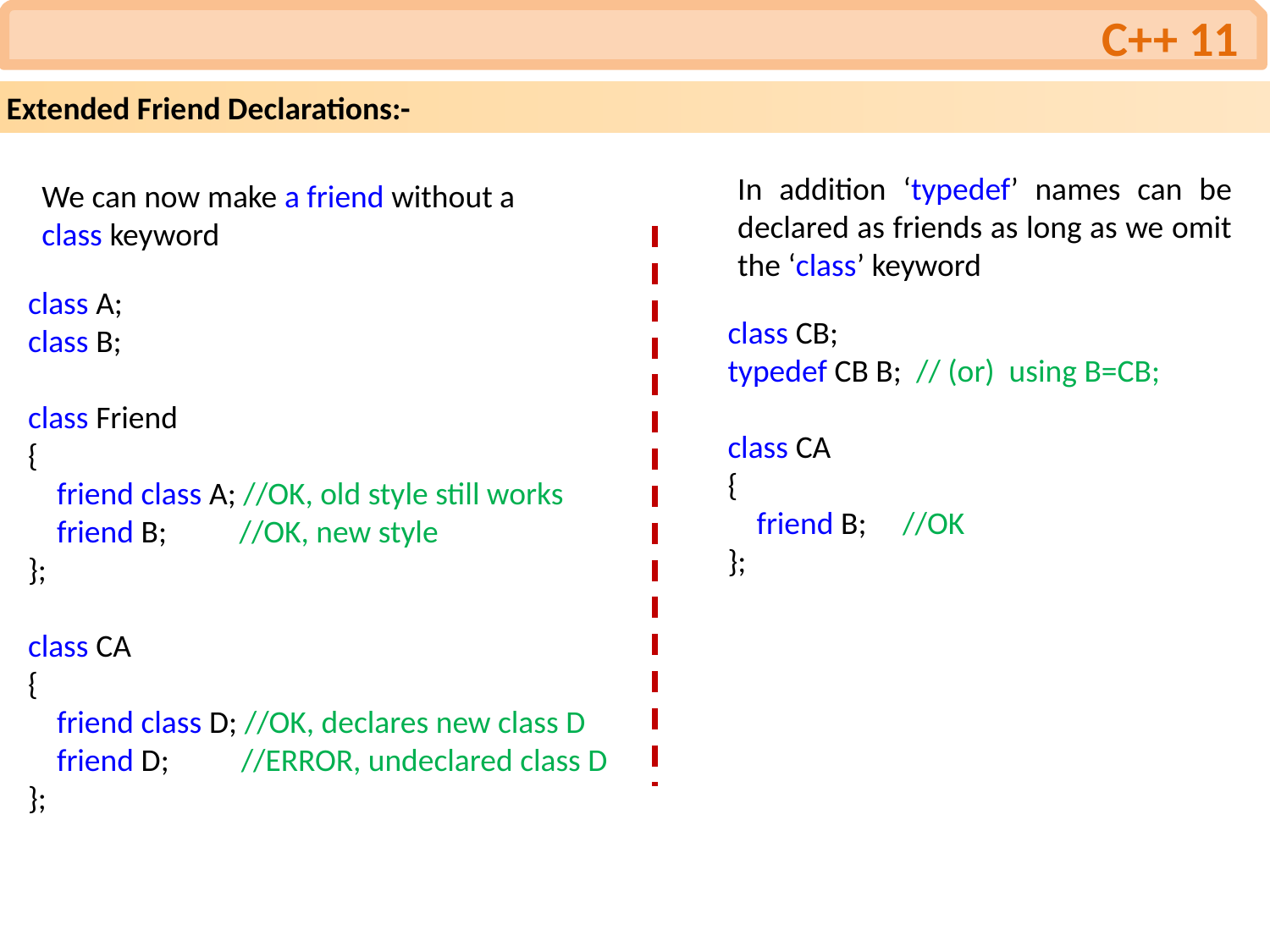

C++ 11
Extended Friend Declarations:-
In addition ‘typedef’ names can be declared as friends as long as we omit the ‘class’ keyword
We can now make a friend without a class keyword

class A;
class B;

class Friend
{
    friend class A; //OK, old style still works
    friend B;          //OK, new style
};

class CA
{
    friend class D; //OK, declares new class D
    friend D;          //ERROR, undeclared class D
};
class CB;
typedef CB B;  // (or)  using B=CB;

class CA
{
    friend B;     //OK
};